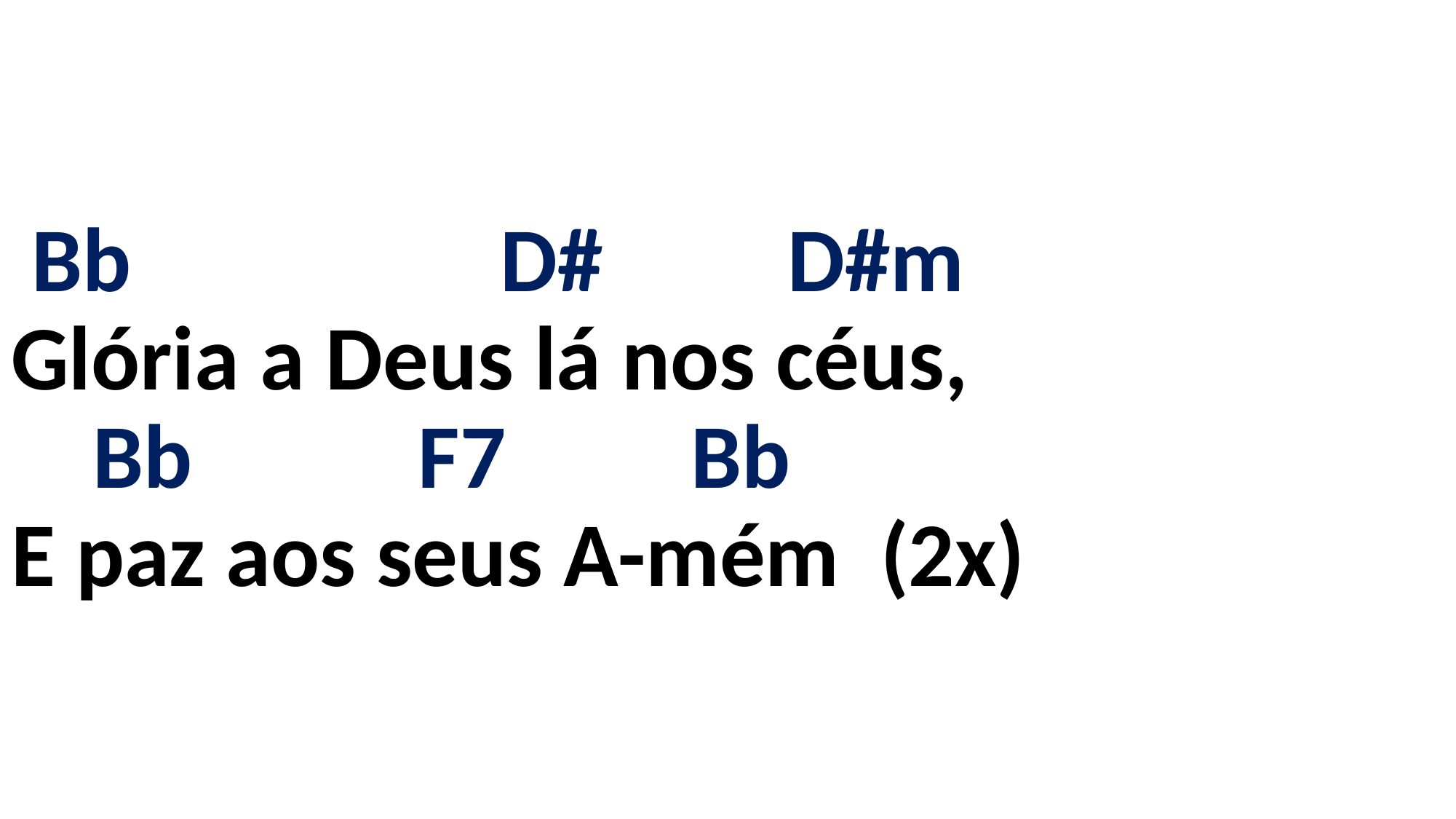

# Bb                  D#         D#m Glória a Deus lá nos céus, Bb           F7         Bb E paz aos seus A-mém  (2x)